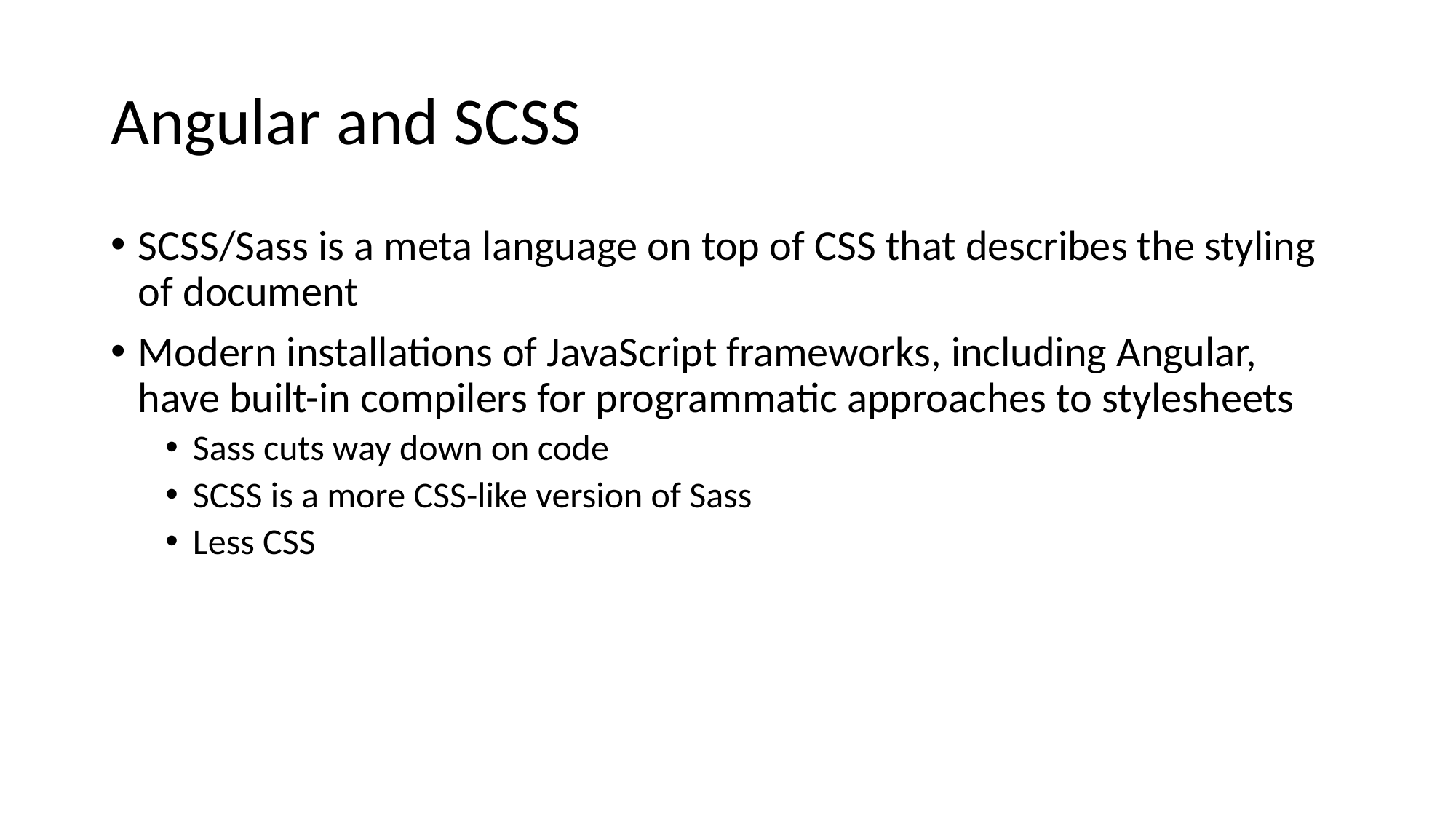

# Angular and SCSS
SCSS/Sass is a meta language on top of CSS that describes the styling of document
Modern installations of JavaScript frameworks, including Angular, have built-in compilers for programmatic approaches to stylesheets
Sass cuts way down on code
SCSS is a more CSS-like version of Sass
Less CSS